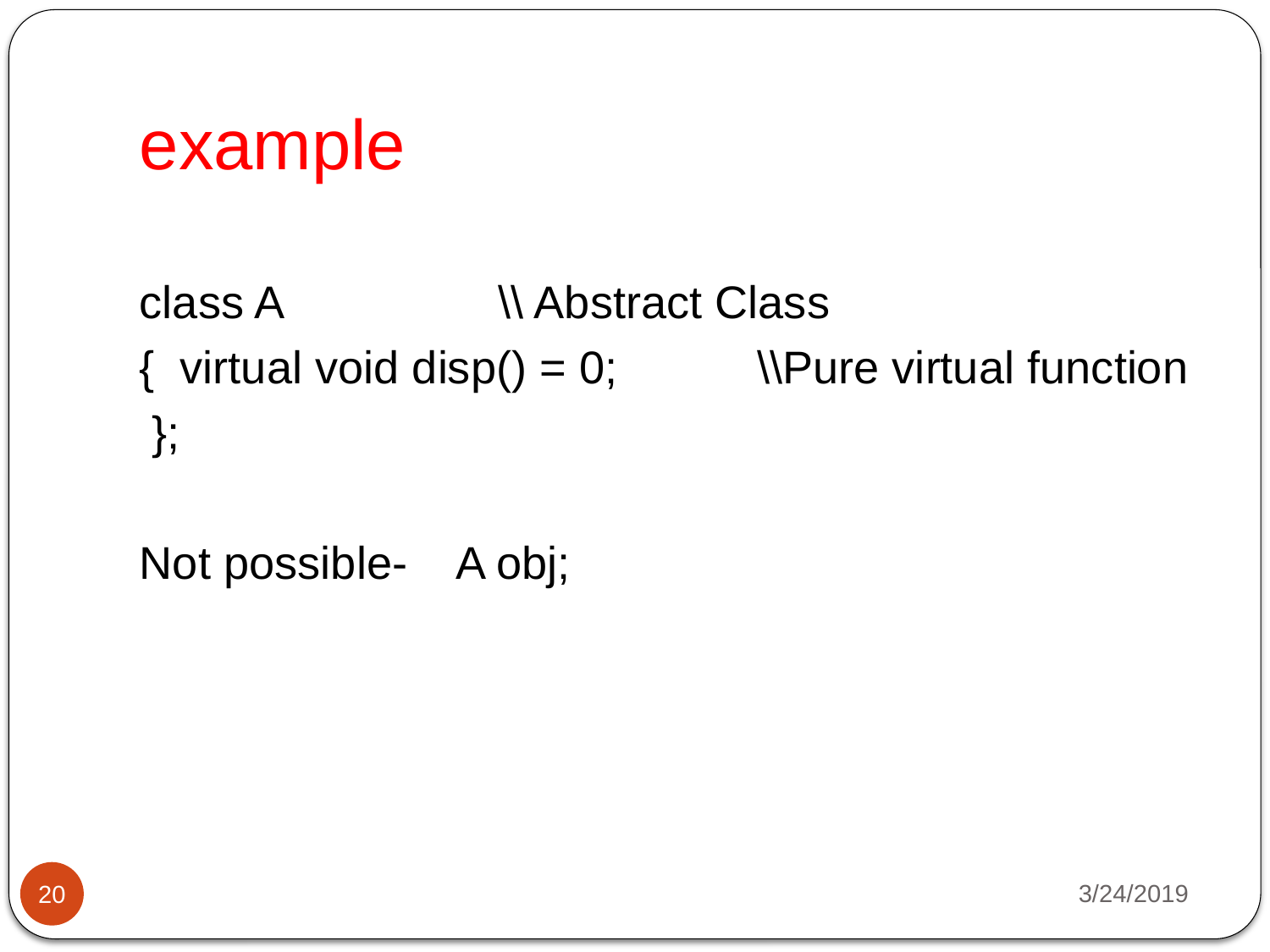

# example

class A                 \\ Abstract Class
{  virtual void disp() = 0;           \\Pure virtual function
 };

Not possible-    A obj;

3/24/2019
20